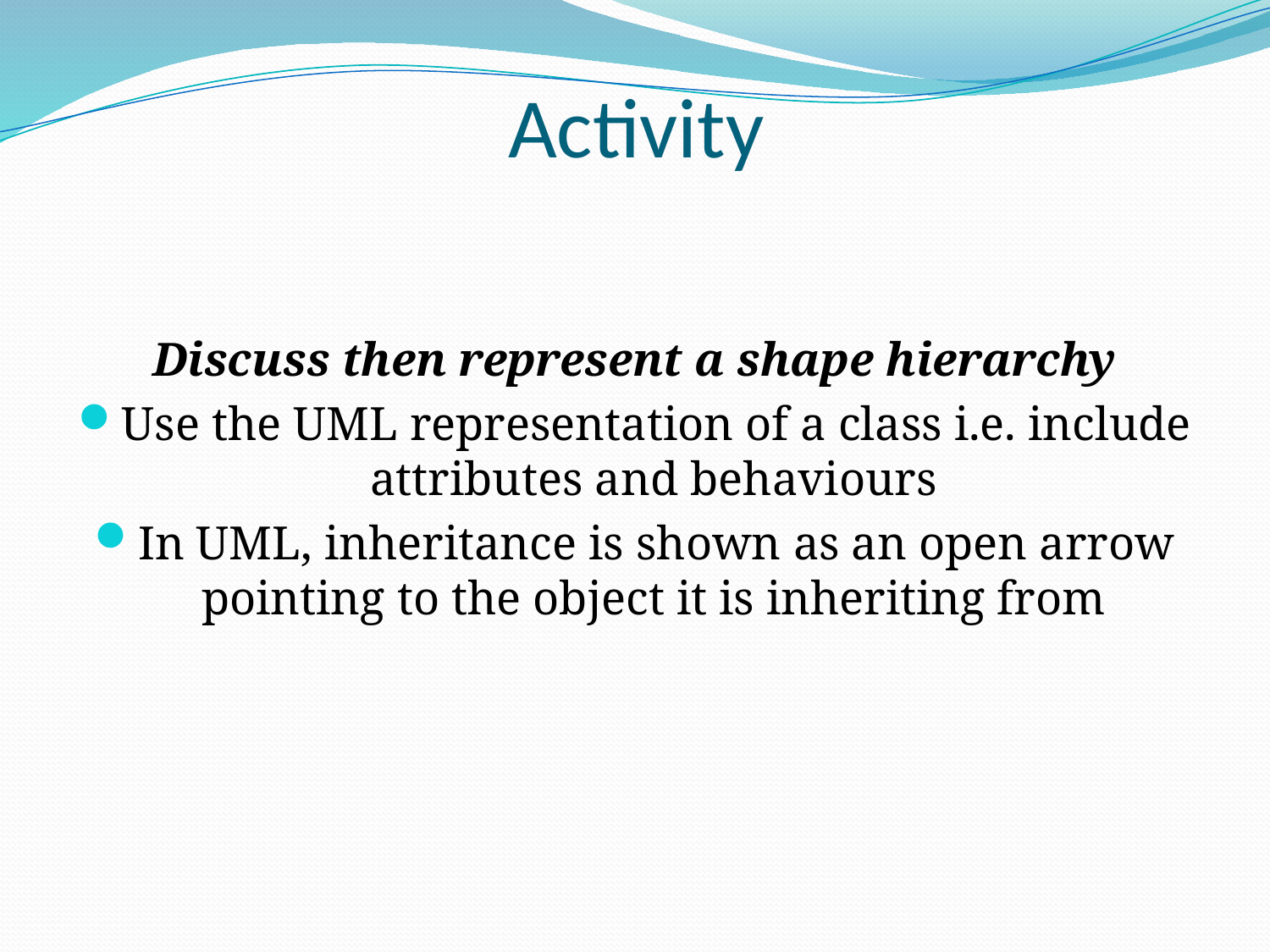

# Activity

Discuss then represent a shape hierarchy
Use the UML representation of a class i.e. include attributes and behaviours
In UML, inheritance is shown as an open arrow pointing to the object it is inheriting from